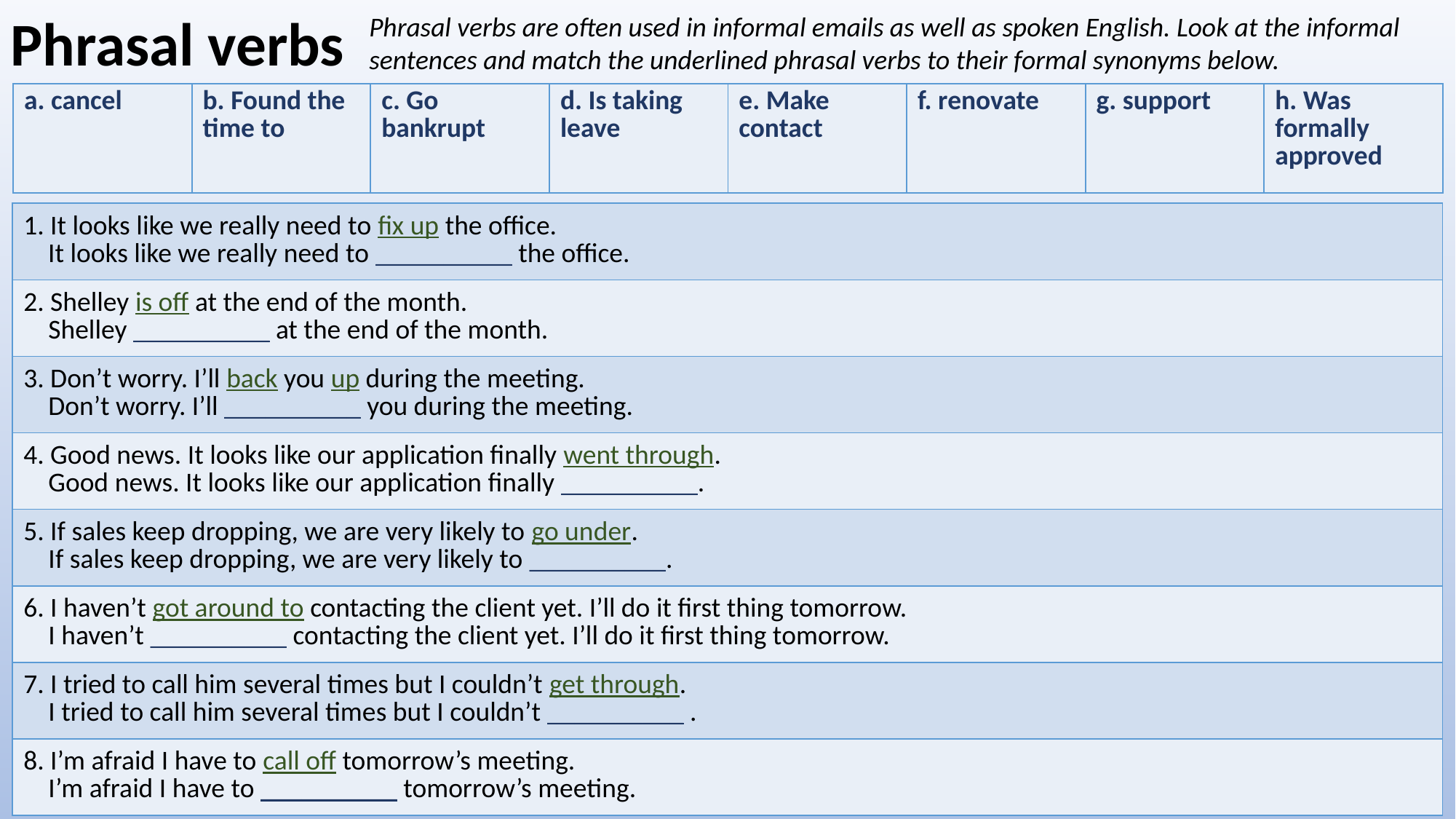

Phrasal verbs
Phrasal verbs are often used in informal emails as well as spoken English. Look at the informal sentences and match the underlined phrasal verbs to their formal synonyms below.
| a. cancel | b. Found the time to | c. Go bankrupt | d. Is taking leave | e. Make contact | f. renovate | g. support | h. Was formally approved |
| --- | --- | --- | --- | --- | --- | --- | --- |
| 1. It looks like we really need to fix up the office. It looks like we really need to \_\_\_\_\_\_\_\_\_\_ the office. |
| --- |
| 2. Shelley is off at the end of the month. Shelley \_\_\_\_\_\_\_\_\_\_ at the end of the month. |
| 3. Don’t worry. I’ll back you up during the meeting. Don’t worry. I’ll \_\_\_\_\_\_\_\_\_\_ you during the meeting. |
| 4. Good news. It looks like our application finally went through. Good news. It looks like our application finally \_\_\_\_\_\_\_\_\_\_. |
| 5. If sales keep dropping, we are very likely to go under. If sales keep dropping, we are very likely to \_\_\_\_\_\_\_\_\_\_. |
| 6. I haven’t got around to contacting the client yet. I’ll do it first thing tomorrow. I haven’t \_\_\_\_\_\_\_\_\_\_ contacting the client yet. I’ll do it first thing tomorrow. |
| 7. I tried to call him several times but I couldn’t get through. I tried to call him several times but I couldn’t \_\_\_\_\_\_\_\_\_\_ . |
| 8. I’m afraid I have to call off tomorrow’s meeting. I’m afraid I have to \_\_\_\_\_\_\_\_\_\_ tomorrow’s meeting. |